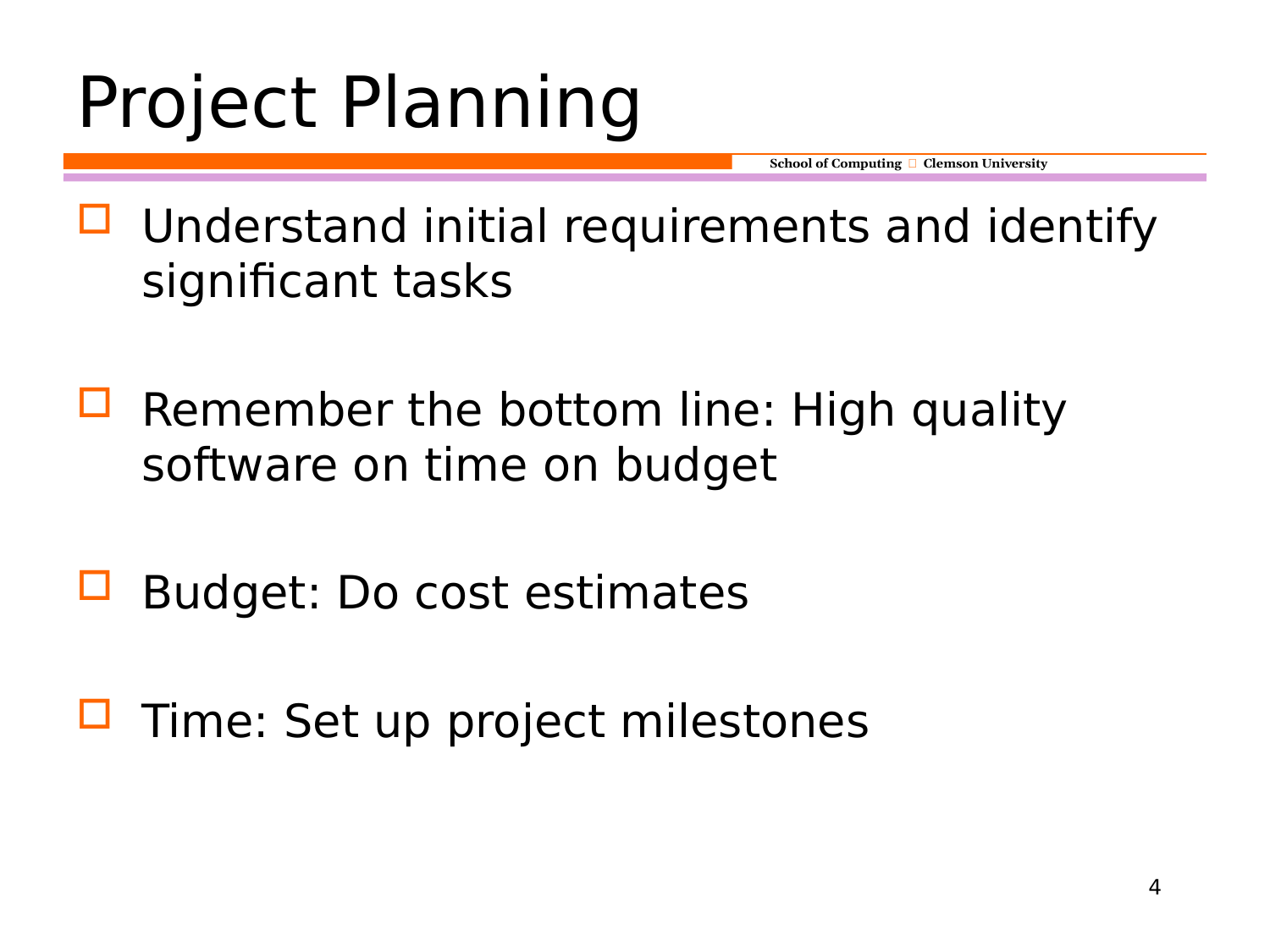

# Project Planning
Understand initial requirements and identify significant tasks

Remember the bottom line: High quality software on time on budget

Budget: Do cost estimates

Time: Set up project milestones
4